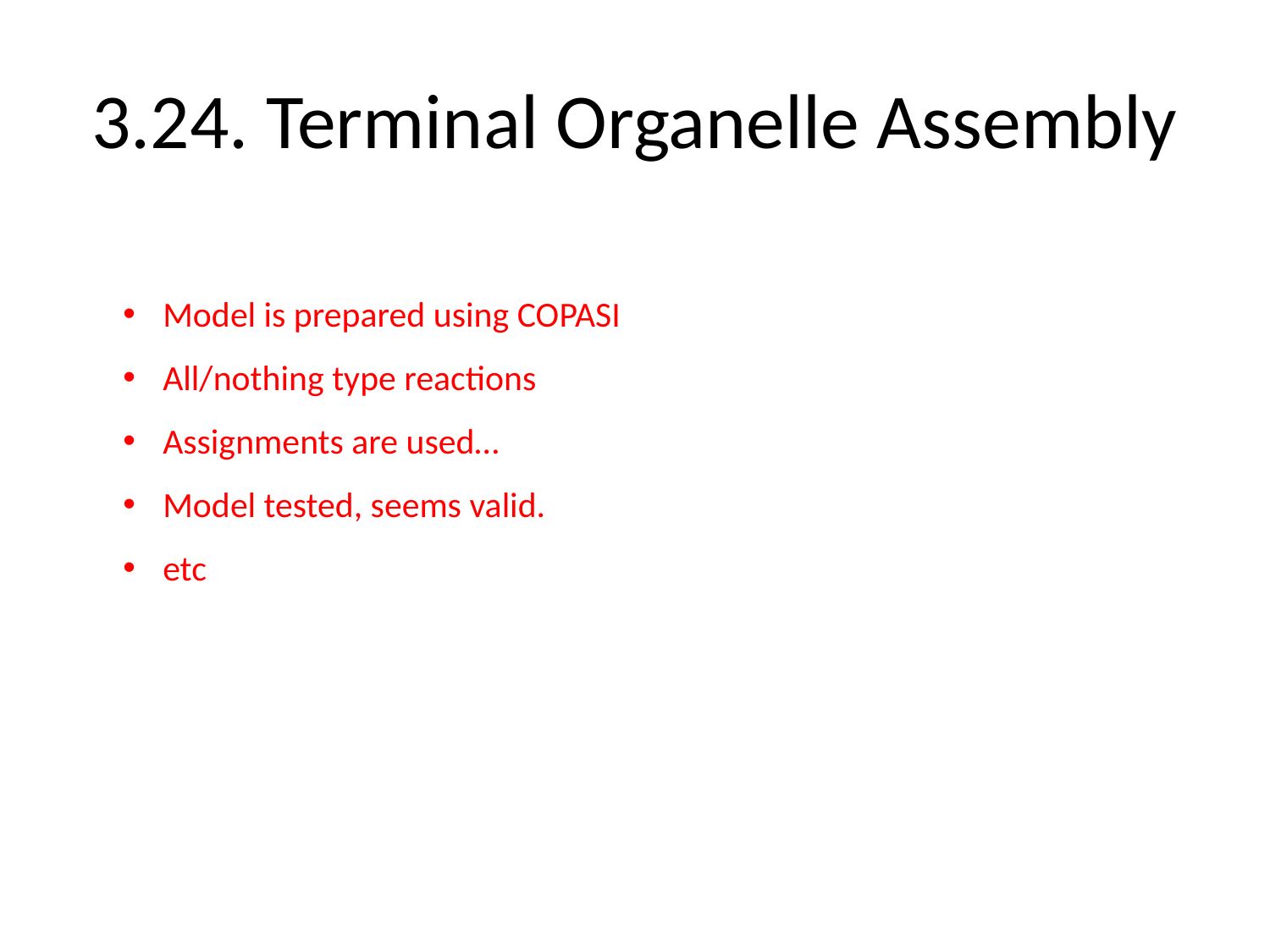

# 3.24. Terminal Organelle Assembly
Model is prepared using COPASI
All/nothing type reactions
Assignments are used…
Model tested, seems valid.
etc